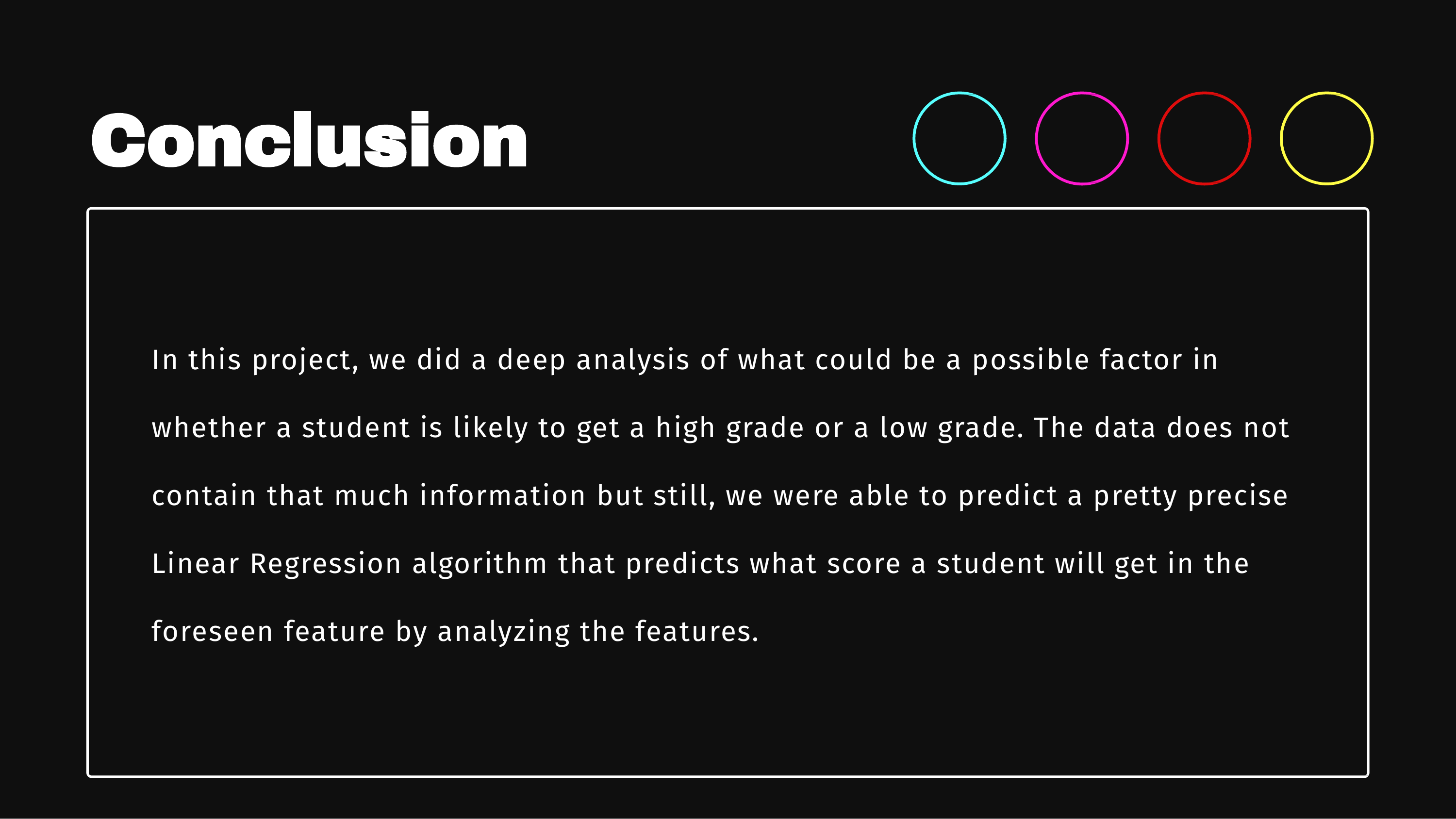

# Conclusion

In this project, we did a deep analysis of what could be a possible factor in whether a student is likely to get a high grade or a low grade. The data does not contain that much information but still, we were able to predict a pretty precise Linear Regression algorithm that predicts what score a student will get in the foreseen feature by analyzing the features.